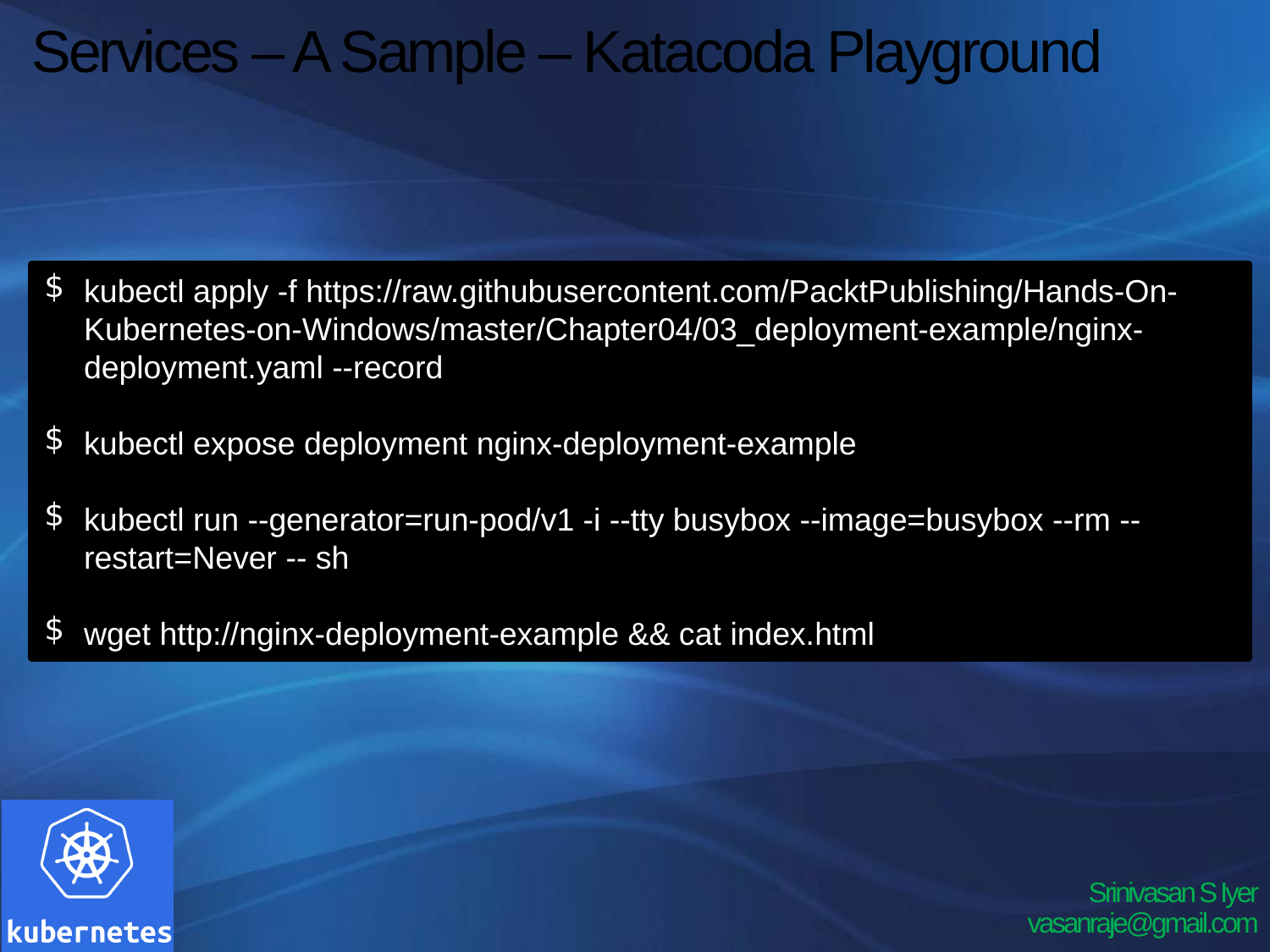

# Services – A Sample – Katacoda Playground
kubectl apply -f https://raw.githubusercontent.com/PacktPublishing/Hands-On-Kubernetes-on-Windows/master/Chapter04/03_deployment-example/nginx-deployment.yaml --record

kubectl expose deployment nginx-deployment-example

kubectl run --generator=run-pod/v1 -i --tty busybox --image=busybox --rm --restart=Never -- sh

wget http://nginx-deployment-example && cat index.html